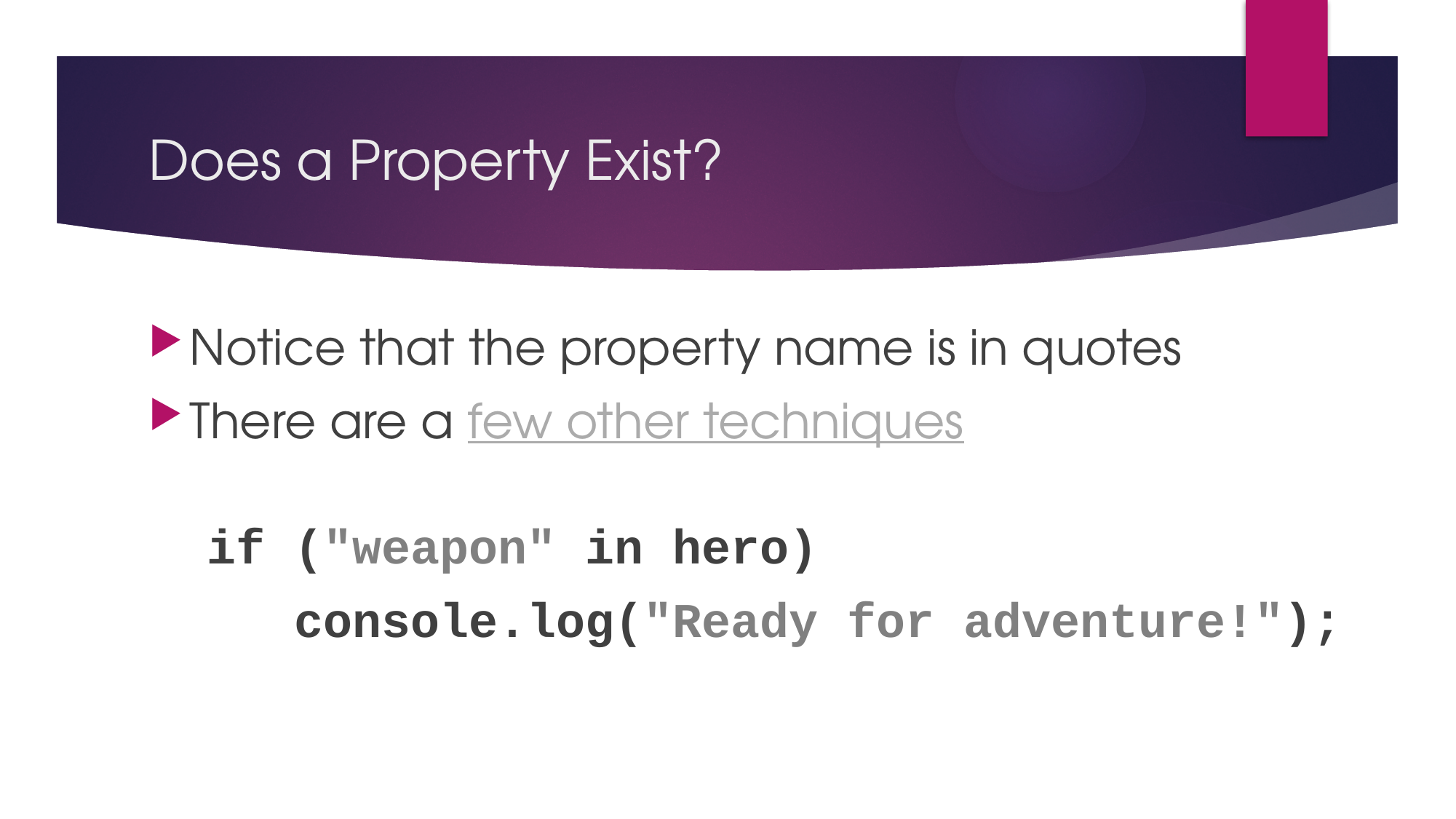

# Does a Property Exist?
Notice that the property name is in quotes
There are a few other techniques

  if ("weapon" in hero)
     console.log("Ready for adventure!");